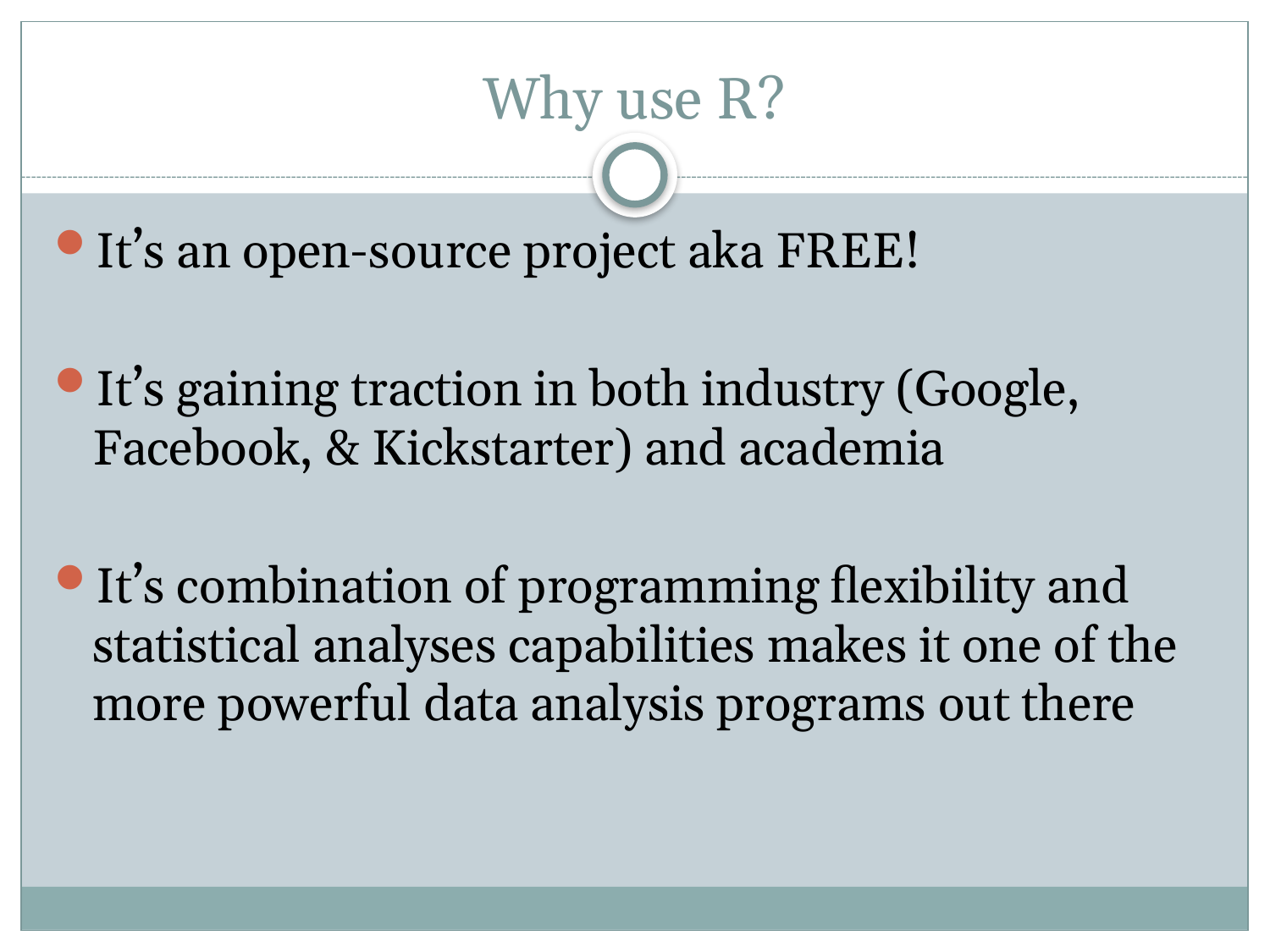

# Why use R?
It’s an open-source project aka FREE!

It’s gaining traction in both industry (Google, Facebook, & Kickstarter) and academia

It’s combination of programming flexibility and statistical analyses capabilities makes it one of the more powerful data analysis programs out there